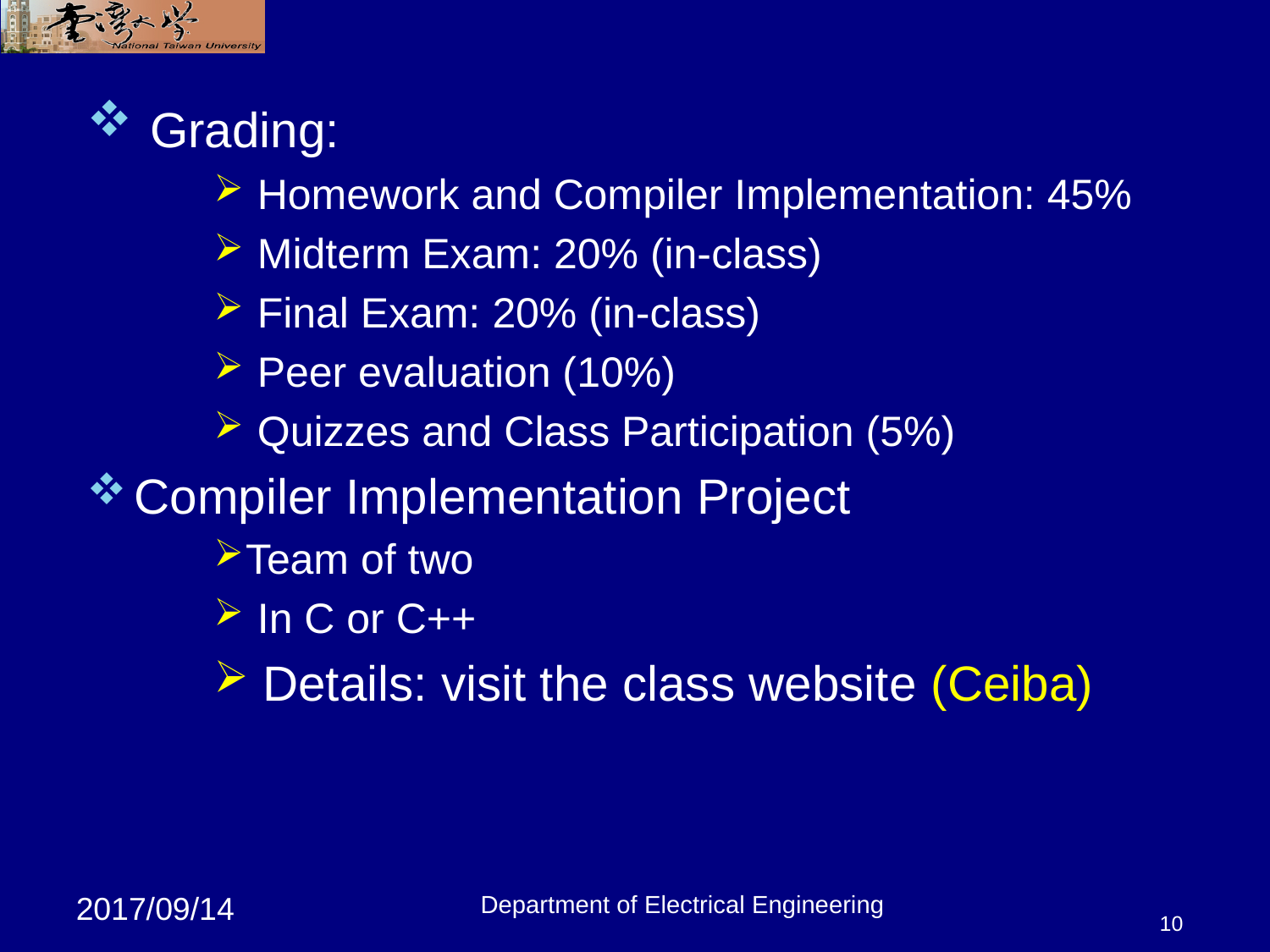

10
#
 Grading:
 Homework and Compiler Implementation: 45%
 Midterm Exam: 20% (in-class)
 Final Exam: 20% (in-class)
 Peer evaluation (10%)
 Quizzes and Class Participation (5%)
Compiler Implementation Project
Team of two
 In C or C++
 Details: visit the class website (Ceiba)

Department of Electrical Engineering